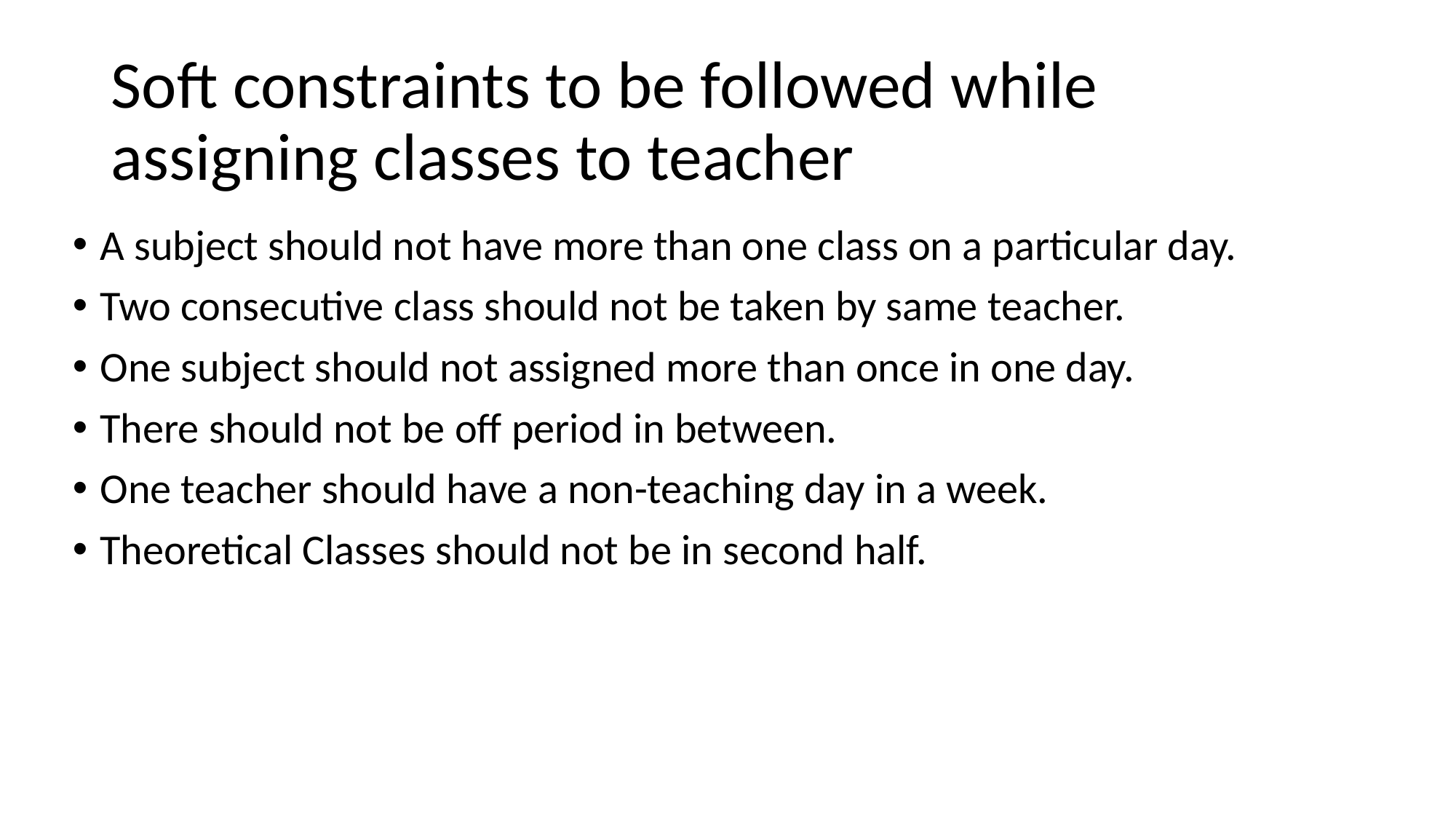

# Soft constraints to be followed while assigning classes to teacher
A subject should not have more than one class on a particular day.
Two consecutive class should not be taken by same teacher.
One subject should not assigned more than once in one day.
There should not be off period in between.
One teacher should have a non-teaching day in a week.
Theoretical Classes should not be in second half.